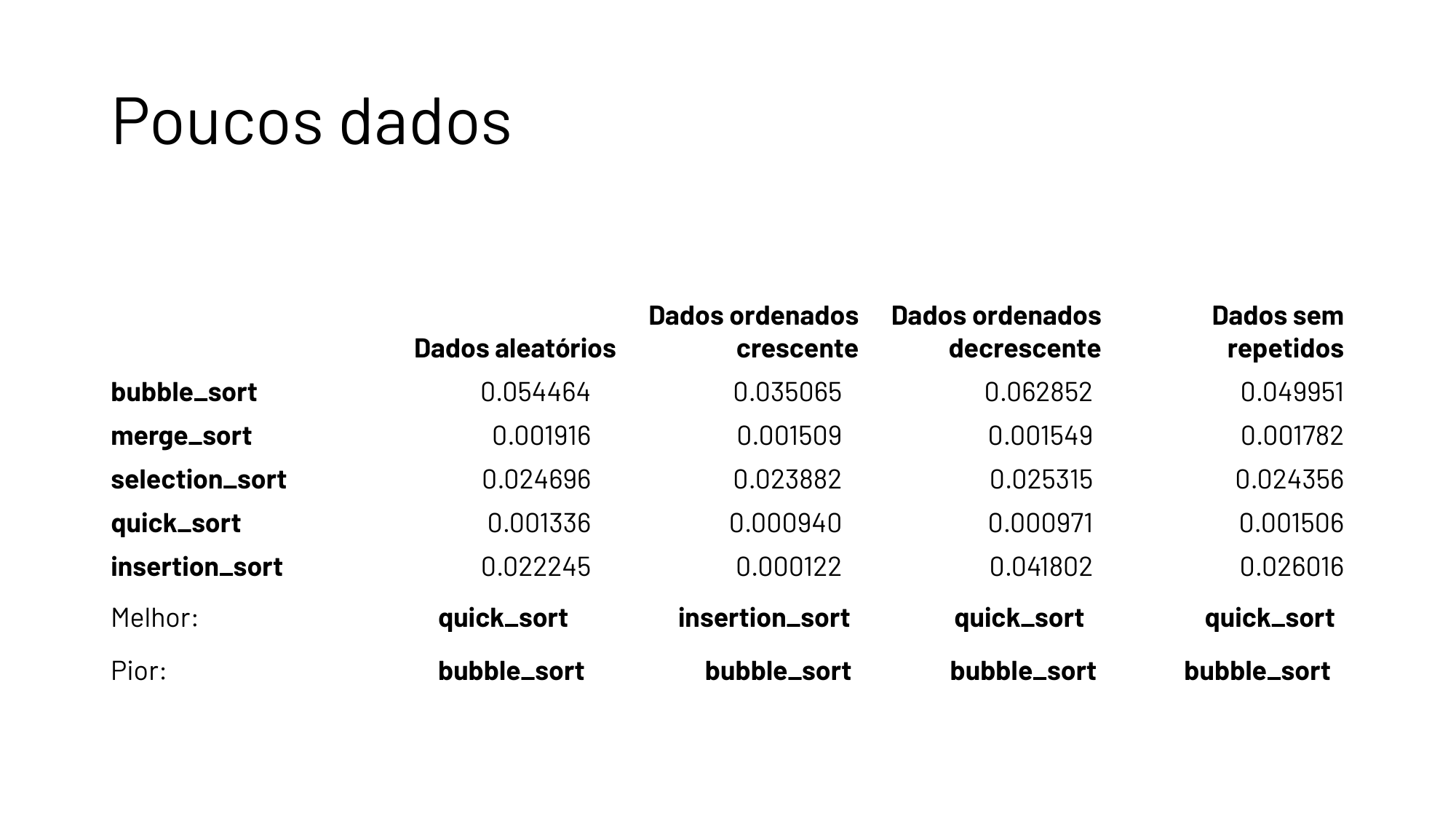

# Poucos dados
| Dados aleatórios | Dados ordenados crescente | Dados ordenados decrescente | Dados sem repetidos |
| --- | --- | --- | --- |
| bubble\_sort | 0.054464 | 0.035065 | 0.062852 | 0.049951 |
| --- | --- | --- | --- | --- |
| merge\_sort | 0.001916 | 0.001509 | 0.001549 | 0.001782 |
| selection\_sort | 0.024696 | 0.023882 | 0.025315 | 0.024356 |
| quick\_sort | 0.001336 | 0.000940 | 0.000971 | 0.001506 |
| insertion\_sort | 0.022245 | 0.000122 | 0.041802 | 0.026016 |
Melhor: 			quick_sort	    insertion_sort                   quick_sort                      quick_sort
Pior: 			bubble_sort                      bubble_sort                  bubble_sort                bubble_sort